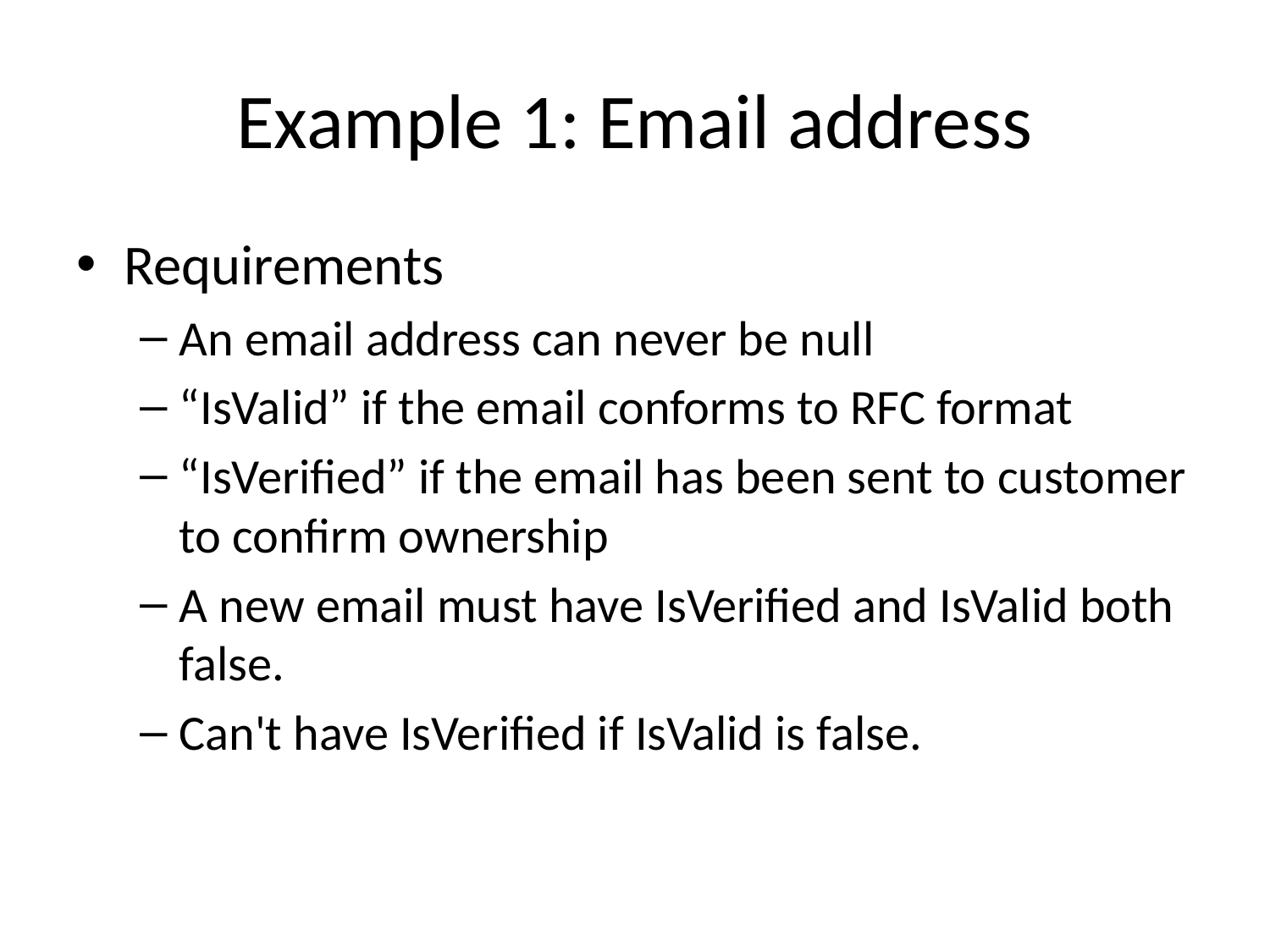

# Example 1: Email address
Requirements
An email address can never be null
“IsValid” if the email conforms to RFC format
“IsVerified” if the email has been sent to customer to confirm ownership
A new email must have IsVerified and IsValid both false.
Can't have IsVerified if IsValid is false.